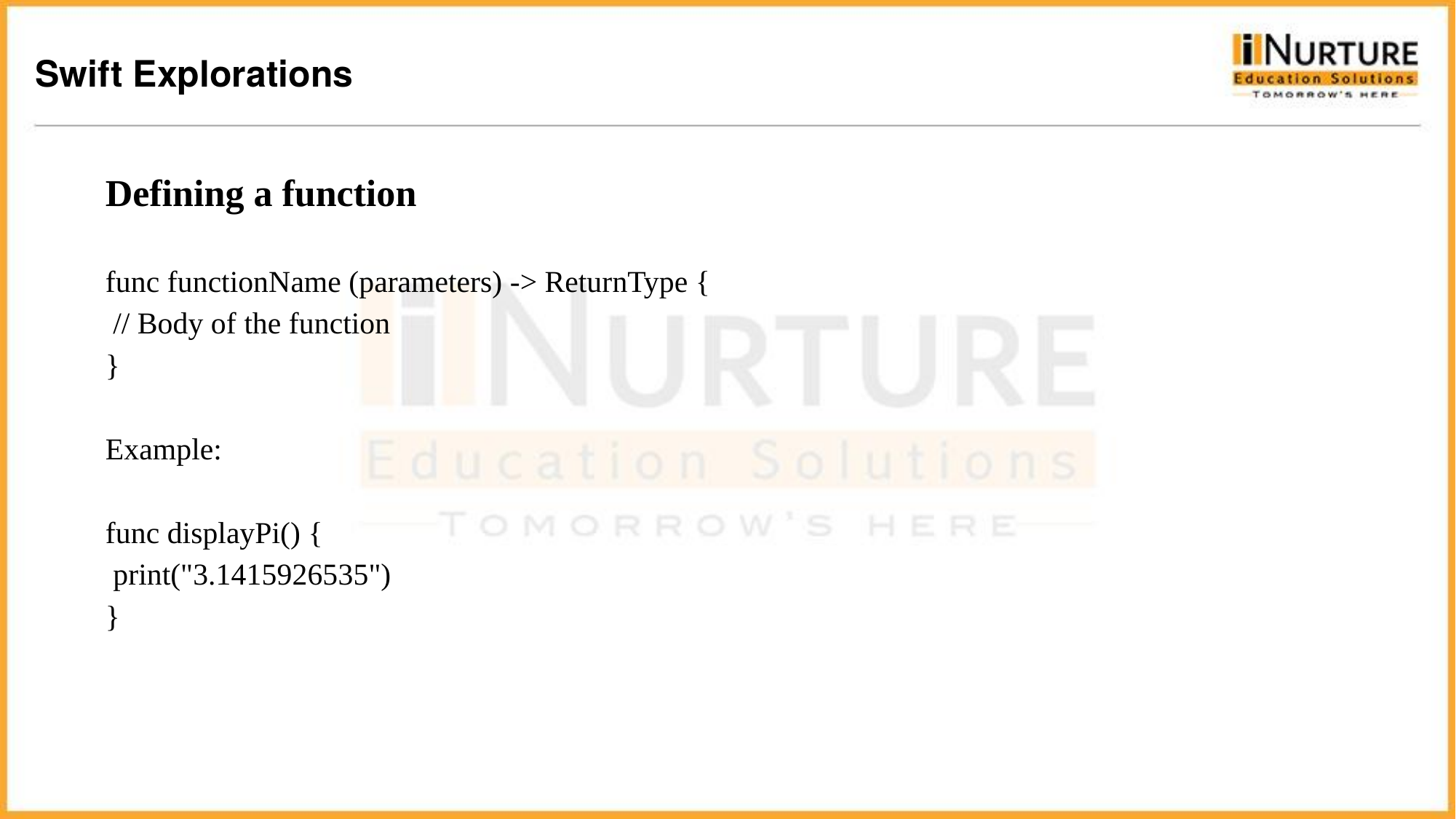

Swift Explorations
Defining a function

func functionName (parameters) -> ReturnType {
 // Body of the function
}

Example:

func displayPi() {
 print("3.1415926535")
}